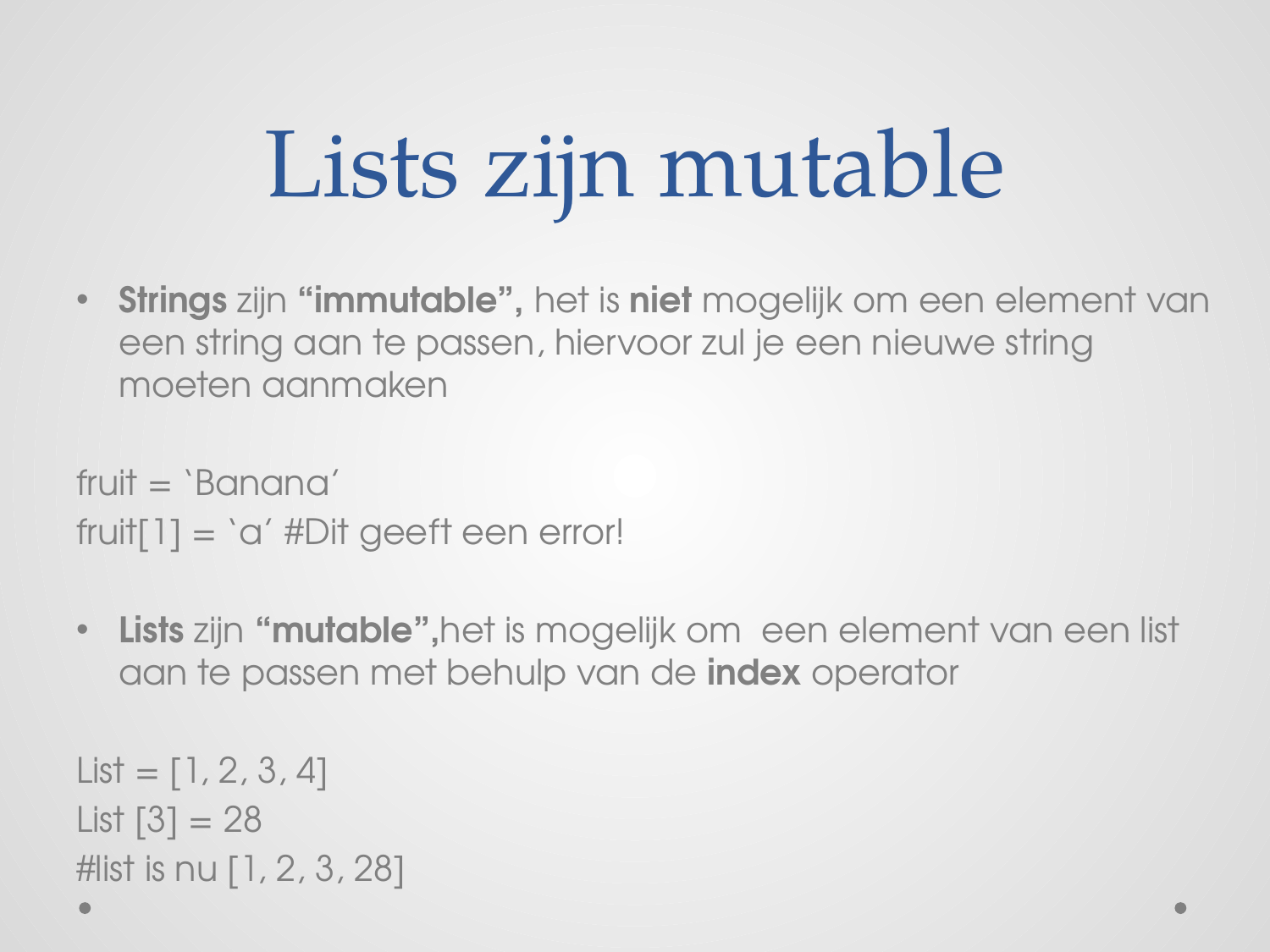

# Lists zijn mutable

Strings zijn “immutable”, het is niet mogelijk om een element van een string aan te passen, hiervoor zul je een nieuwe string moeten aanmaken

fruit = ‘Banana’
fruit[1] = ‘a’ #Dit geeft een error!

Lists zijn “mutable”,het is mogelijk om  een element van een list aan te passen met behulp van de index operator

List = [1, 2, 3, 4]
List [3] = 28
#list is nu [1, 2, 3, 28]